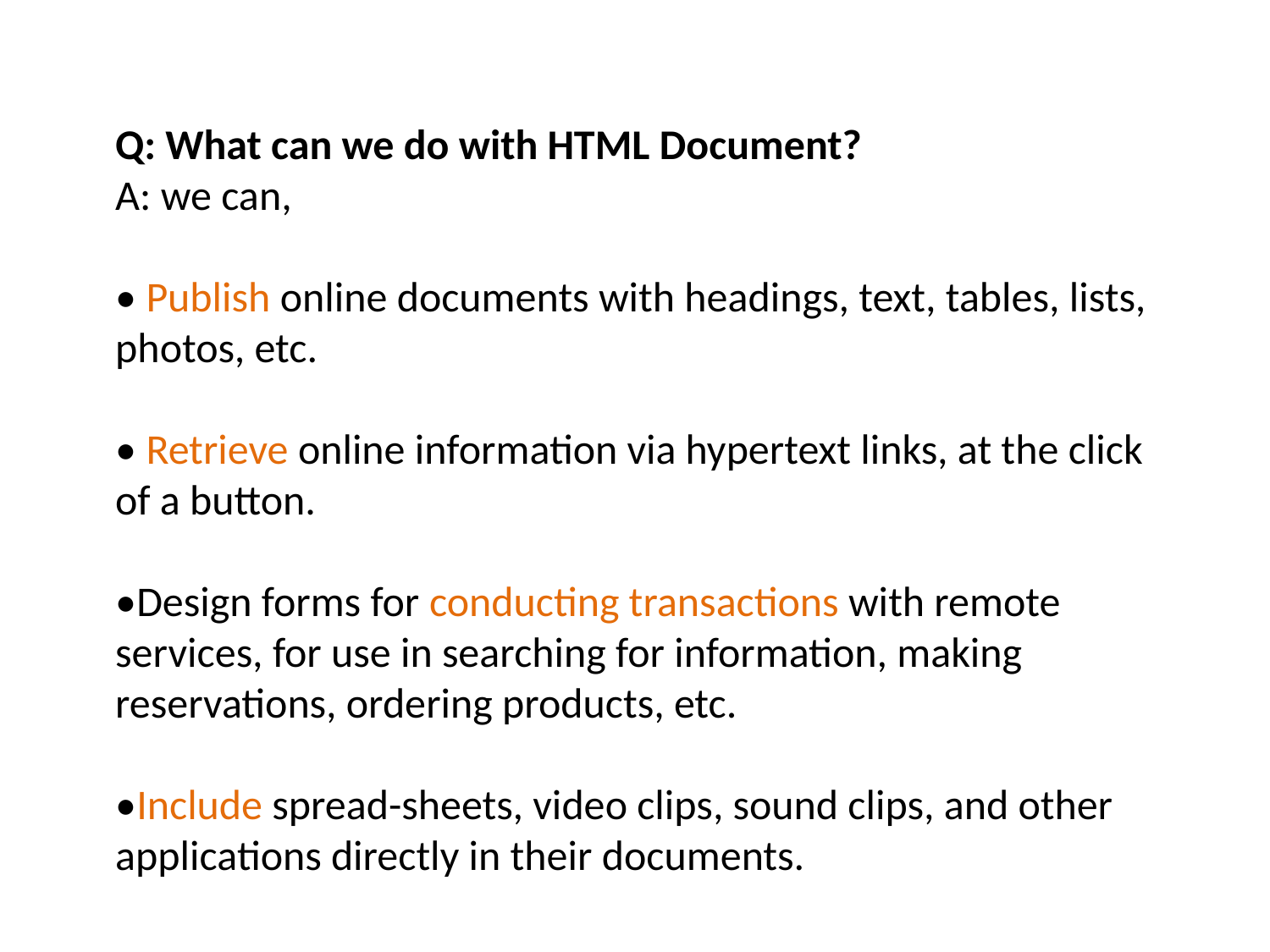

Q: What can we do with HTML Document?
A: we can,

• Publish online documents with headings, text, tables, lists, photos, etc.

• Retrieve online information via hypertext links, at the click of a button.

•Design forms for conducting transactions with remote services, for use in searching for information, making reservations, ordering products, etc.

•Include spread-sheets, video clips, sound clips, and other applications directly in their documents.